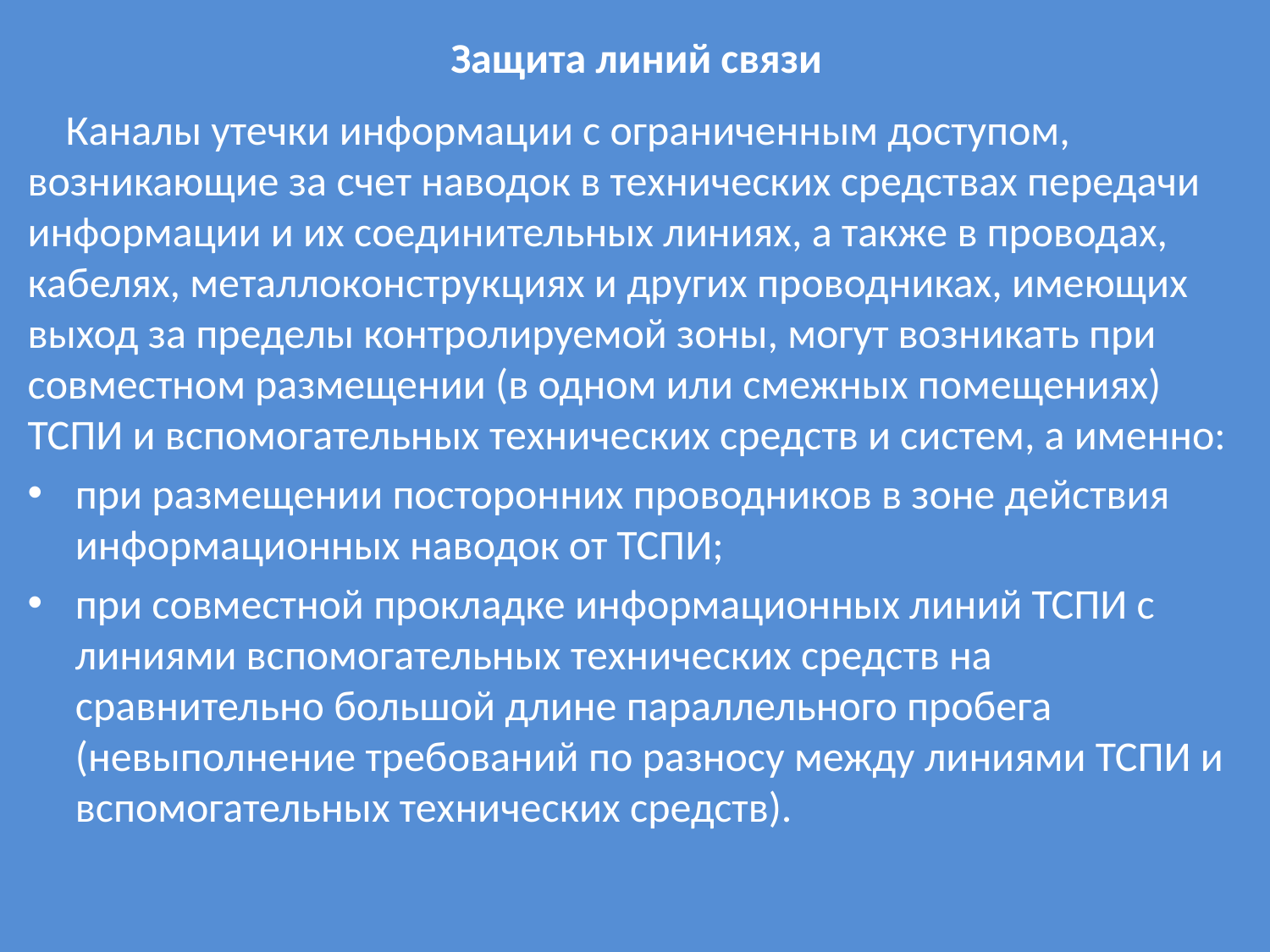

# Защита линий связи
    Каналы утечки информации с ограниченным доступом, возникающие за счет наводок в технических средствах передачи информации и их соединительных линиях, а также в проводах, кабелях, металлоконструкциях и других проводниках, имеющих выход за пределы контролируемой зоны, могут возникать при совместном размещении (в одном или смежных помещениях) ТСПИ и вспомогательных технических средств и систем, а именно:
при размещении посторонних проводников в зоне действия информационных наводок от ТСПИ;
при совместной прокладке информационных линий ТСПИ с линиями вспомогательных технических средств на сравнительно большой длине параллельного пробега (невыполнение требований по разносу между линиями ТСПИ и вспомогательных технических средств).